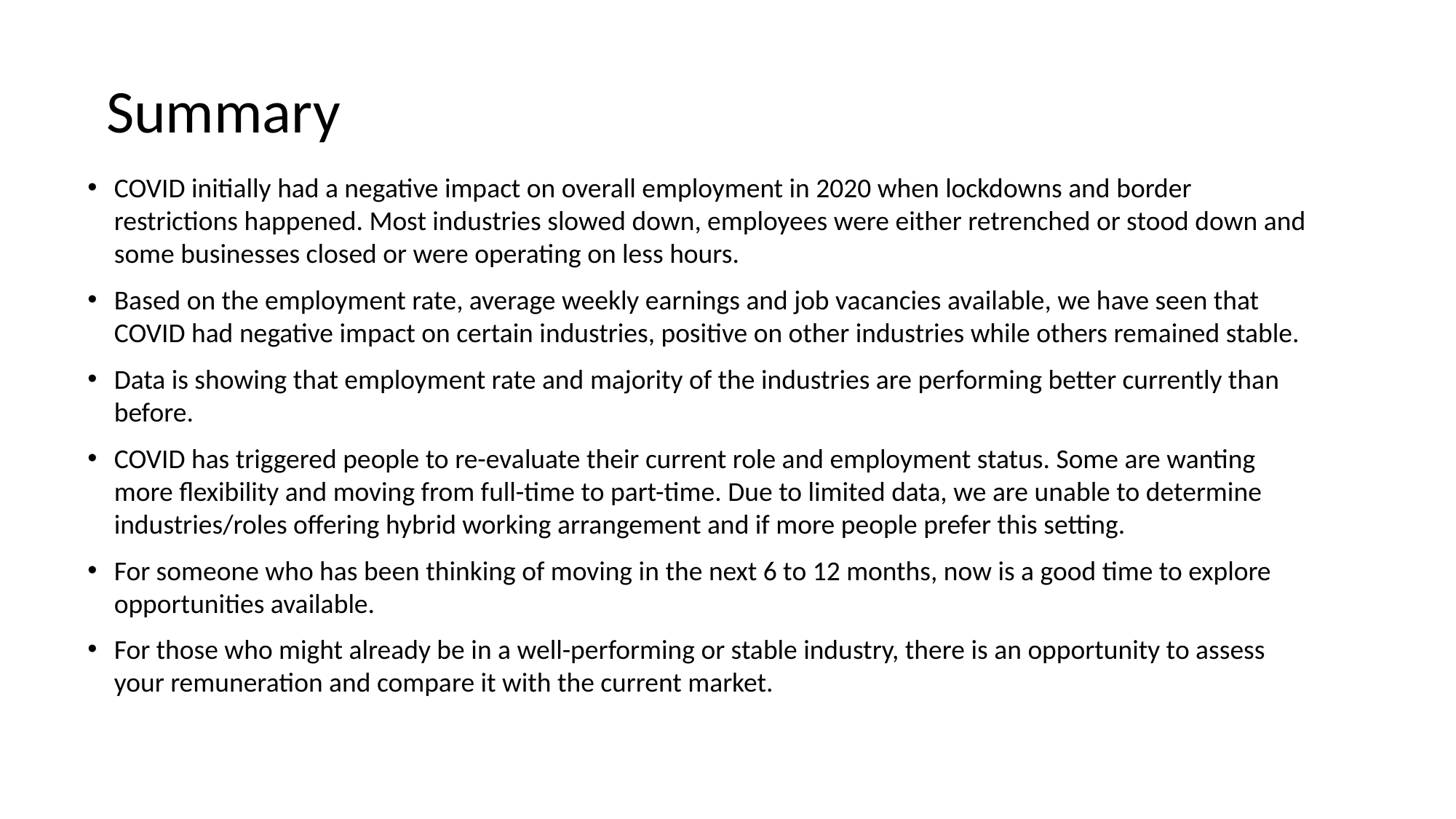

# Summary
COVID initially had a negative impact on overall employment in 2020 when lockdowns and border restrictions happened. Most industries slowed down, employees were either retrenched or stood down and some businesses closed or were operating on less hours.
Based on the employment rate, average weekly earnings and job vacancies available, we have seen that COVID had negative impact on certain industries, positive on other industries while others remained stable.
Data is showing that employment rate and majority of the industries are performing better currently than before.
COVID has triggered people to re-evaluate their current role and employment status. Some are wanting more flexibility and moving from full-time to part-time. Due to limited data, we are unable to determine industries/roles offering hybrid working arrangement and if more people prefer this setting.
For someone who has been thinking of moving in the next 6 to 12 months, now is a good time to explore opportunities available.
For those who might already be in a well-performing or stable industry, there is an opportunity to assess your remuneration and compare it with the current market.